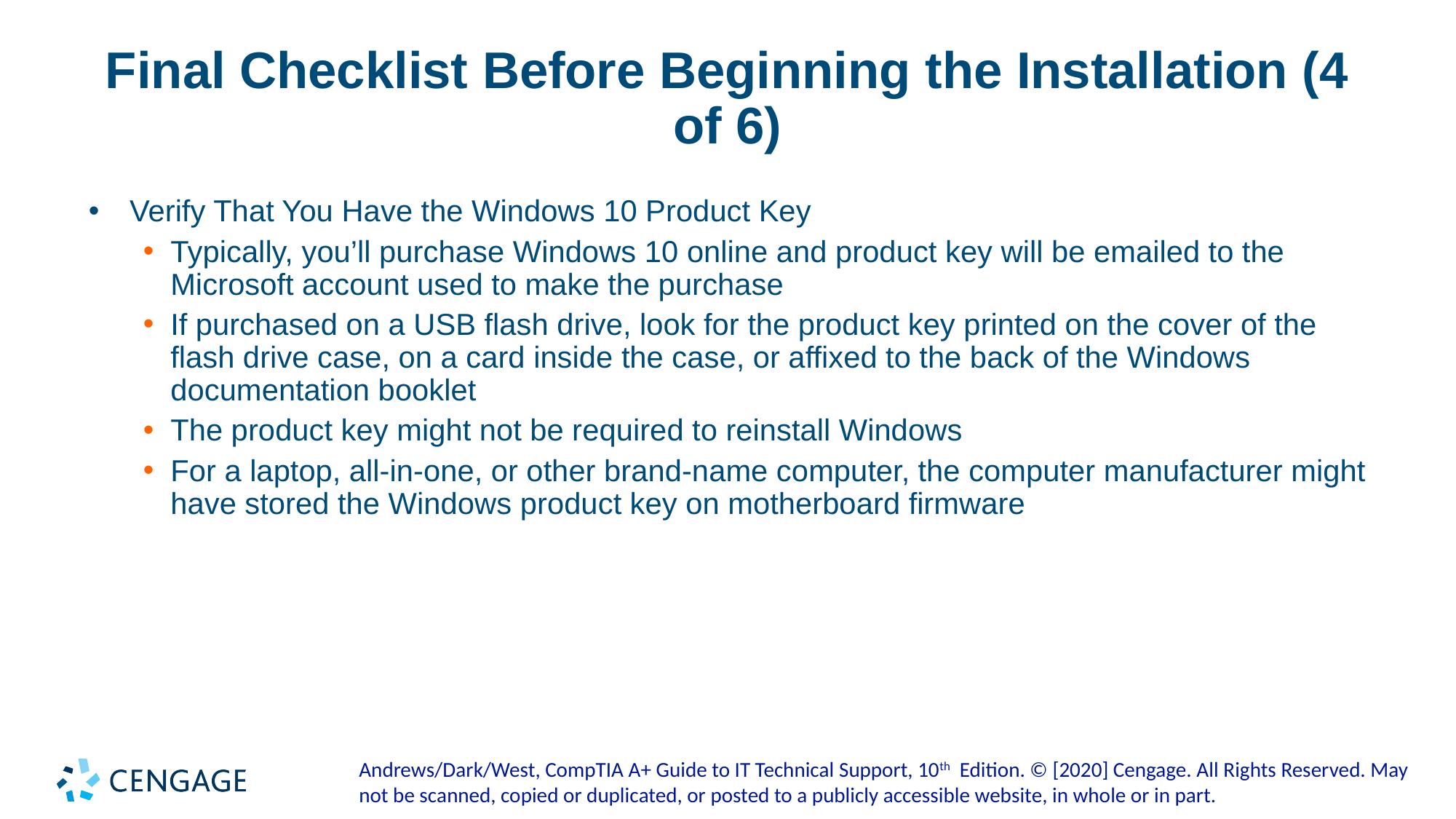

# Final Checklist Before Beginning the Installation (4 of 6)
Verify That You Have the Windows 10 Product Key
Typically, you’ll purchase Windows 10 online and product key will be emailed to the Microsoft account used to make the purchase
If purchased on a USB flash drive, look for the product key printed on the cover of the flash drive case, on a card inside the case, or affixed to the back of the Windows documentation booklet
The product key might not be required to reinstall Windows
For a laptop, all-in-one, or other brand-name computer, the computer manufacturer might have stored the Windows product key on motherboard firmware